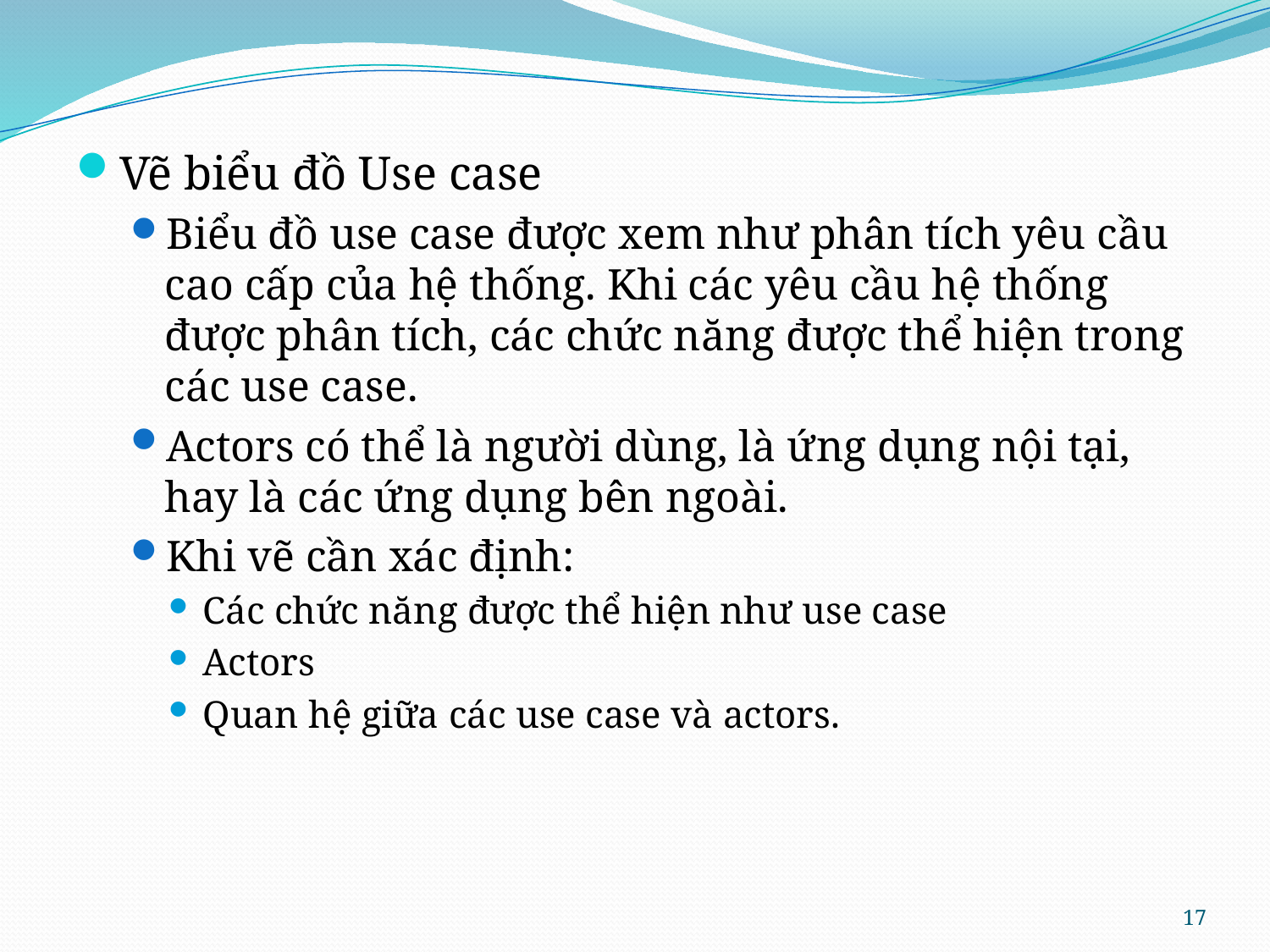

Vẽ biểu đồ Use case
Biểu đồ use case được xem như phân tích yêu cầu cao cấp của hệ thống. Khi các yêu cầu hệ thống được phân tích, các chức năng được thể hiện trong các use case.
Actors có thể là người dùng, là ứng dụng nội tại, hay là các ứng dụng bên ngoài.
Khi vẽ cần xác định:
Các chức năng được thể hiện như use case
Actors
Quan hệ giữa các use case và actors.
17